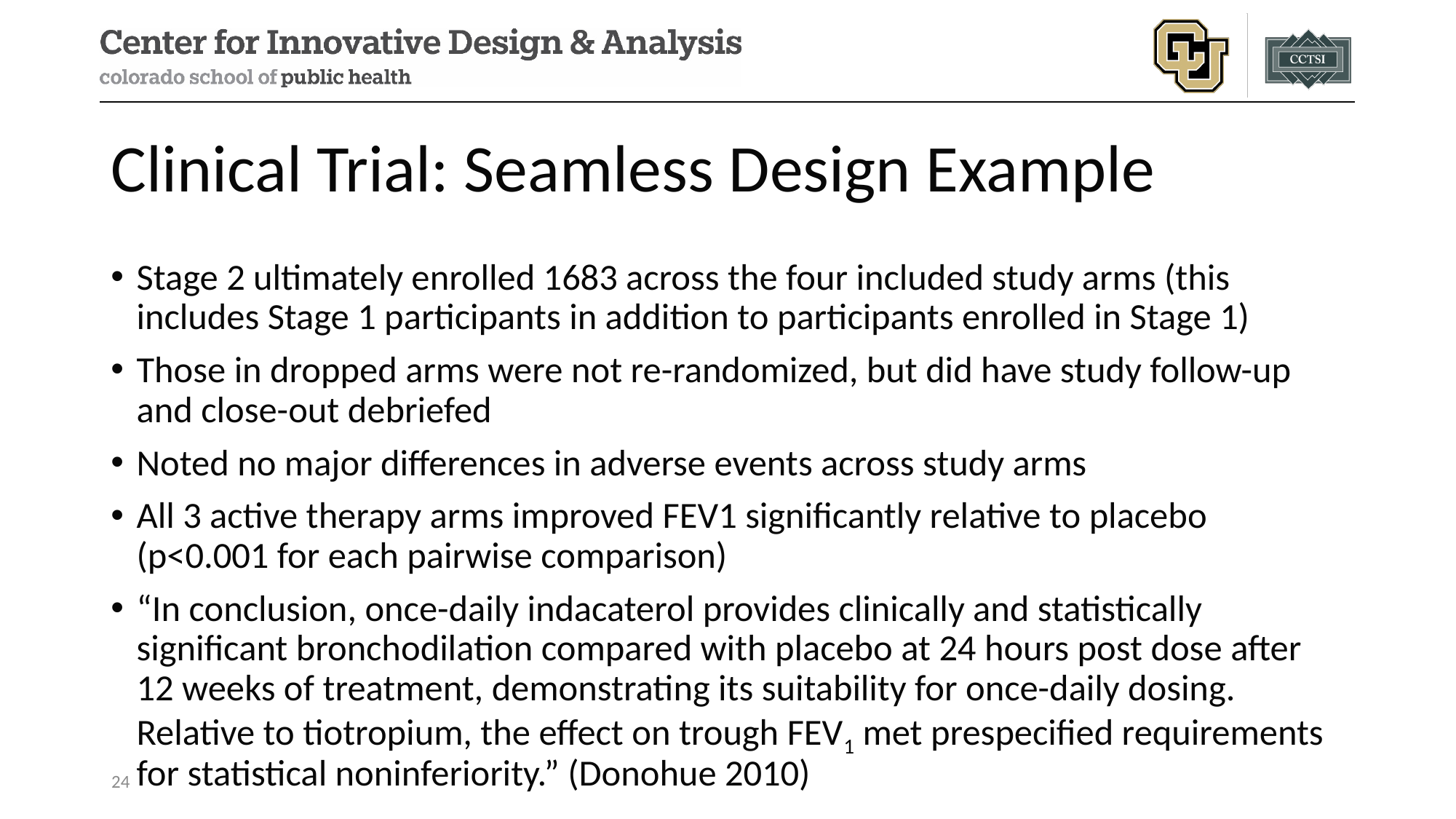

# Clinical Trial: Seamless Design Example
Stage 2 ultimately enrolled 1683 across the four included study arms (this includes Stage 1 participants in addition to participants enrolled in Stage 1)
Those in dropped arms were not re-randomized, but did have study follow-up and close-out debriefed
Noted no major differences in adverse events across study arms
All 3 active therapy arms improved FEV1 significantly relative to placebo (p<0.001 for each pairwise comparison)
“In conclusion, once-daily indacaterol provides clinically and statistically significant bronchodilation compared with placebo at 24 hours post dose after 12 weeks of treatment, demonstrating its suitability for once-daily dosing. Relative to tiotropium, the effect on trough FEV1 met prespecified requirements for statistical noninferiority.” (Donohue 2010)

24